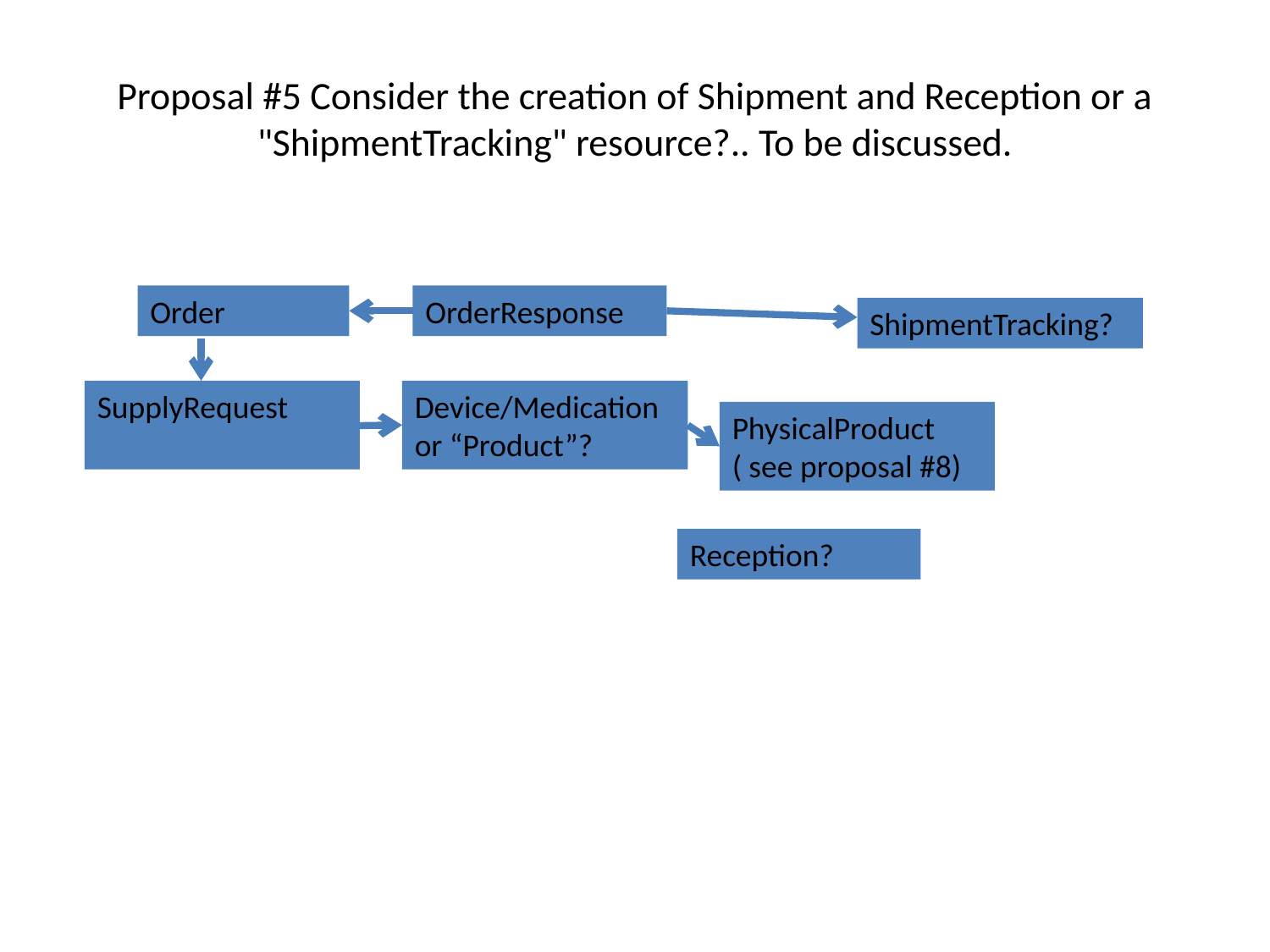

# Proposal #5 Consider the creation of Shipment and Reception or a "ShipmentTracking" resource?.. To be discussed.
Order
OrderResponse
ShipmentTracking?
SupplyRequest

Device/Medication or “Product”?
PhysicalProduct ( see proposal #8)
Reception?